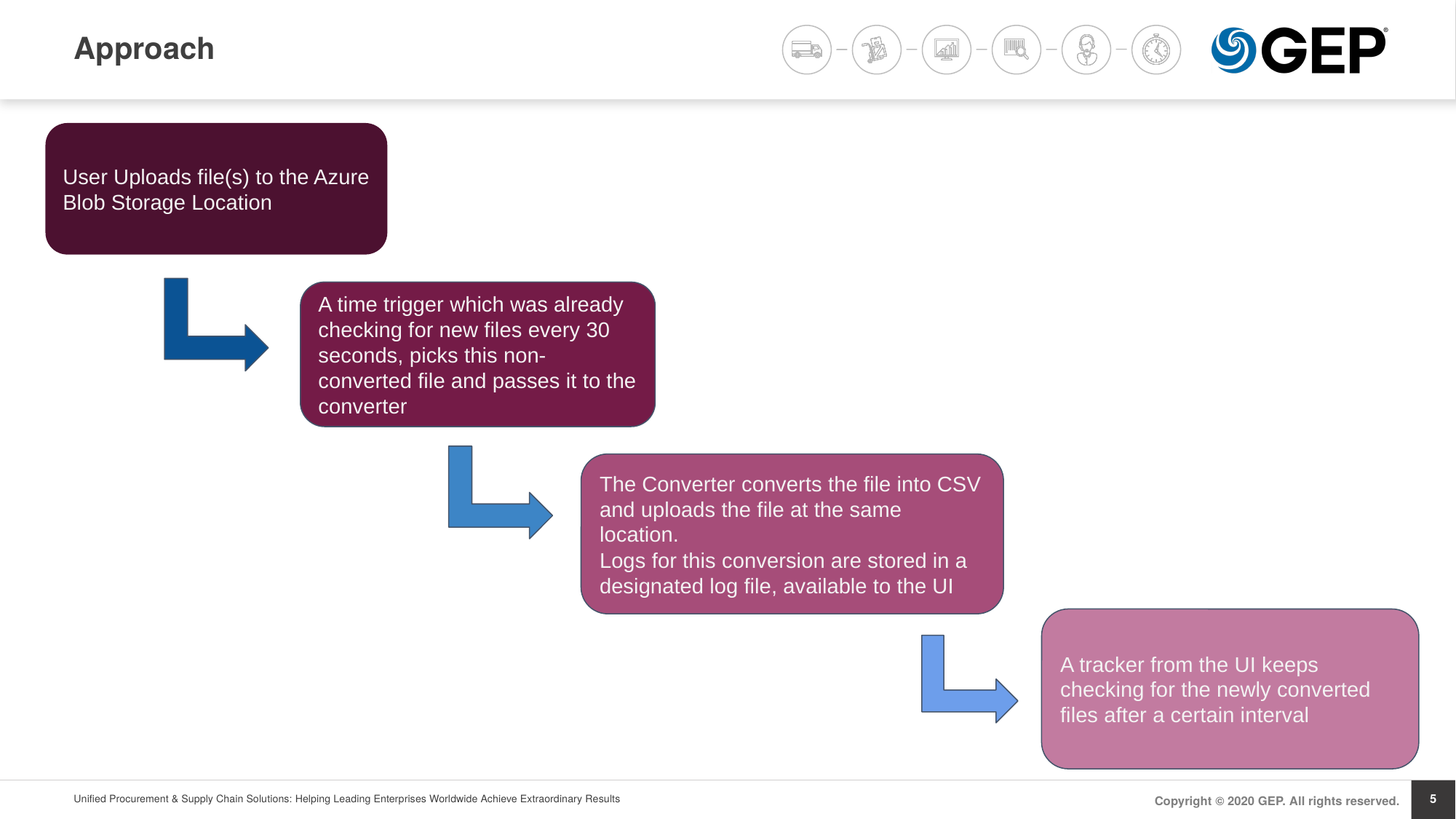

# Approach
User Uploads file(s) to the Azure Blob Storage Location

A time trigger which was already checking for new files every 30 seconds, picks this non-converted file and passes it to the converter

The Converter converts the file into CSV and uploads the file at the same location.
Logs for this conversion are stored in a designated log file, available to the UI
A tracker from the UI keeps checking for the newly converted files after a certain interval